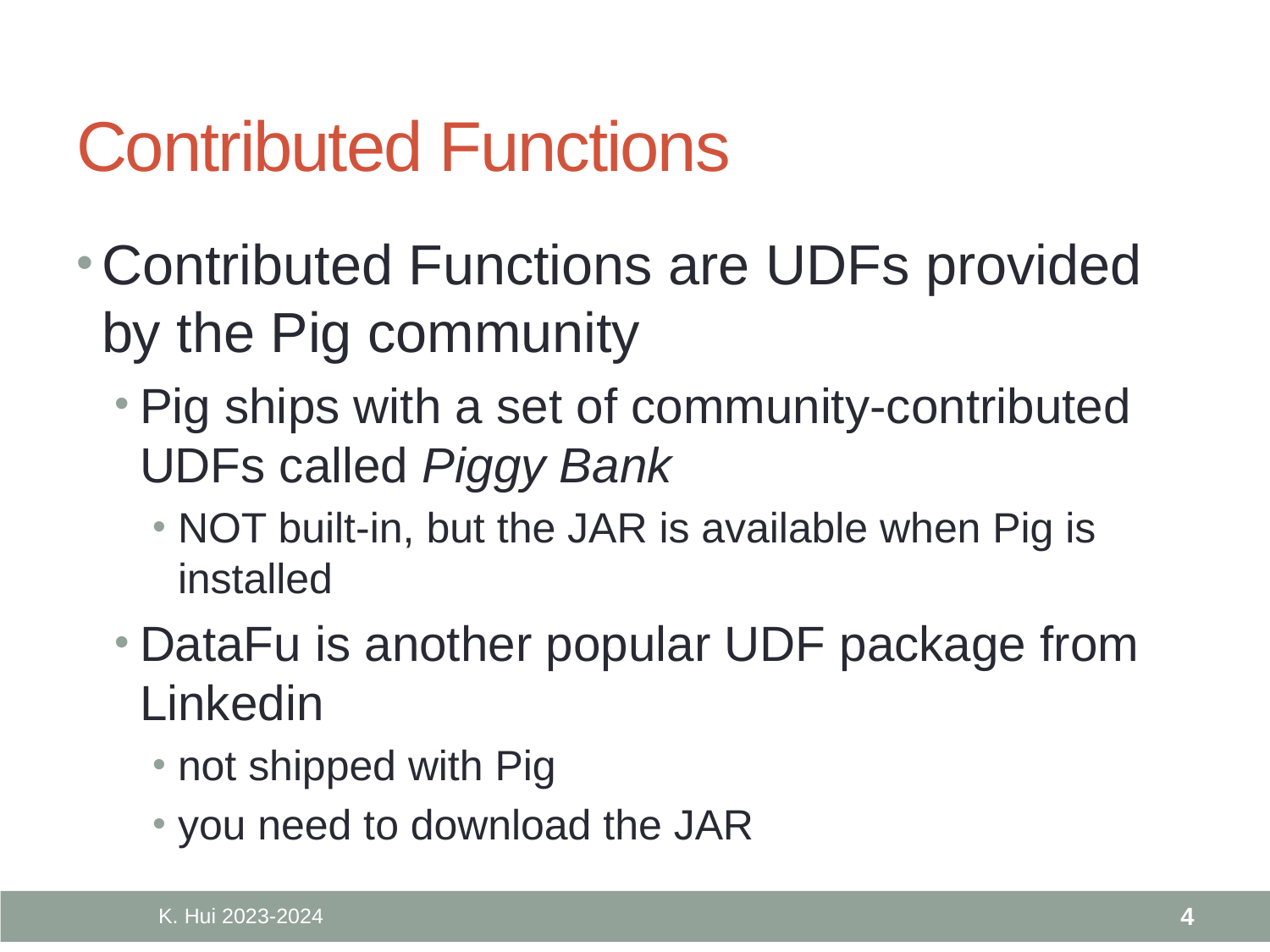

# Contributed Functions
Contributed Functions are UDFs provided by the Pig community
Pig ships with a set of community-contributed UDFs called Piggy Bank
NOT built-in, but the JAR is available when Pig is installed
DataFu is another popular UDF package from Linkedin
not shipped with Pig
you need to download the JAR
K. Hui 2023-2024
4